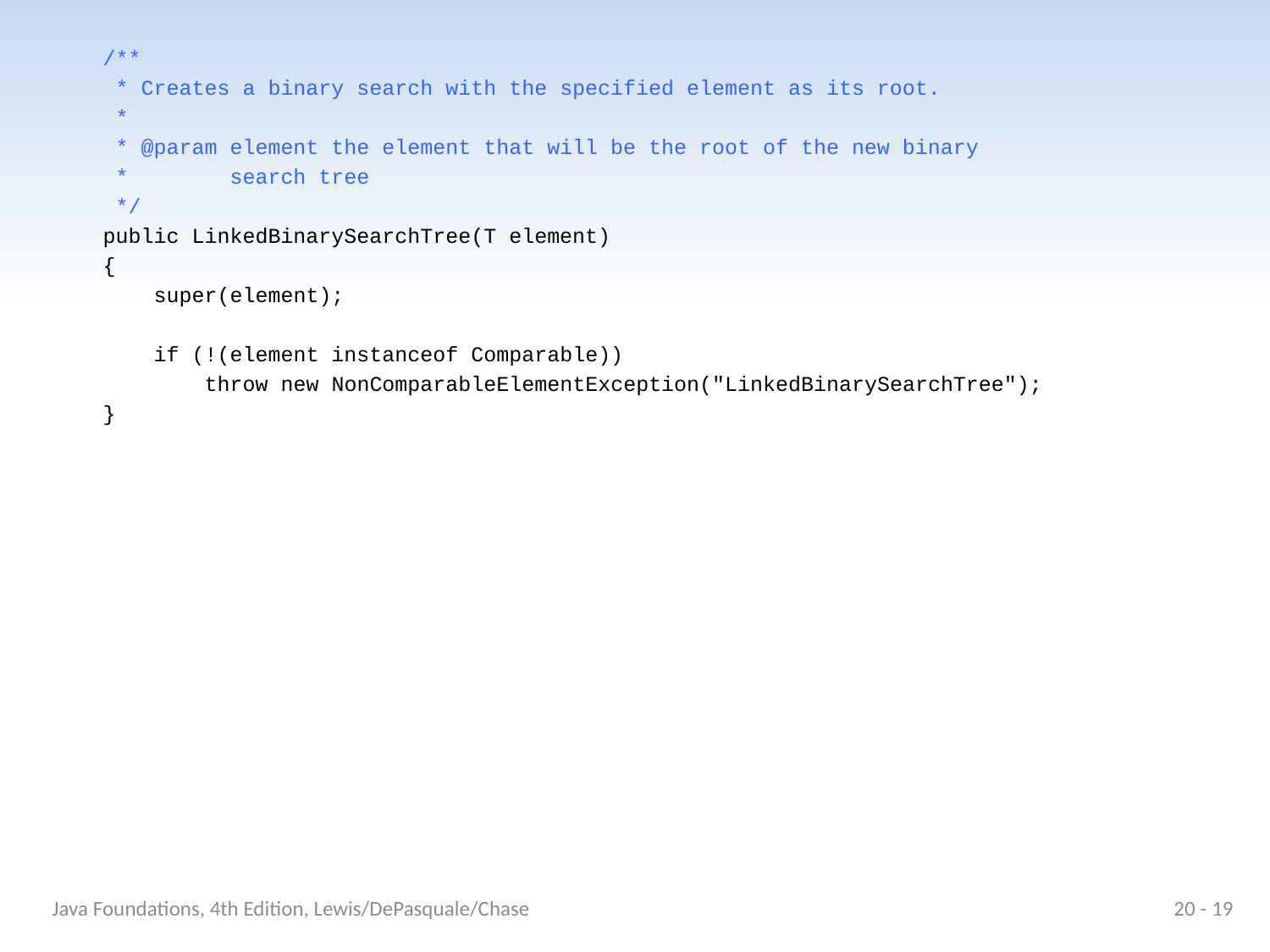

/**
     * Creates a binary search with the specified element as its root.
     *
     * @param element the element that will be the root of the new binary
     *        search tree
     */
    public LinkedBinarySearchTree(T element)
    {
        super(element);

        if (!(element instanceof Comparable))
            throw new NonComparableElementException("LinkedBinarySearchTree");
    }

Java Foundations, 4th Edition, Lewis/DePasquale/Chase
20 - 19